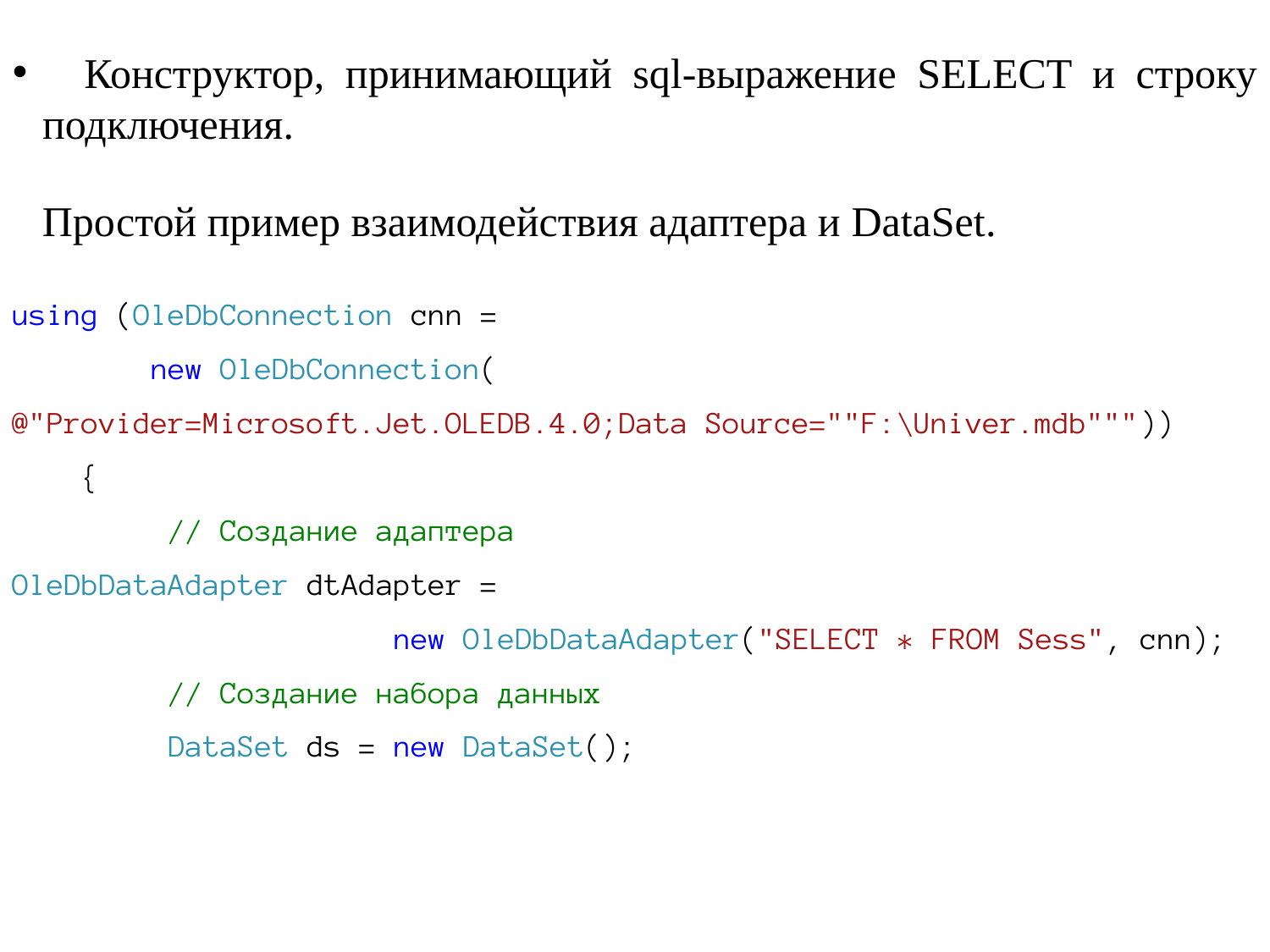

Конструктор, принимающий sql-выражение SELECT и строку подключения.
Простой пример взаимодействия адаптера и DataSet.
using (OleDbConnection cnn =
        new OleDbConnection(
@"Provider=Microsoft.Jet.OLEDB.4.0;Data Source=""F:\Univer.mdb"""))
    {
         // Создание адаптера
OleDbDataAdapter dtAdapter =
                      new OleDbDataAdapter("SELECT * FROM Sess", cnn);
         // Создание набора данных
         DataSet ds = new DataSet();